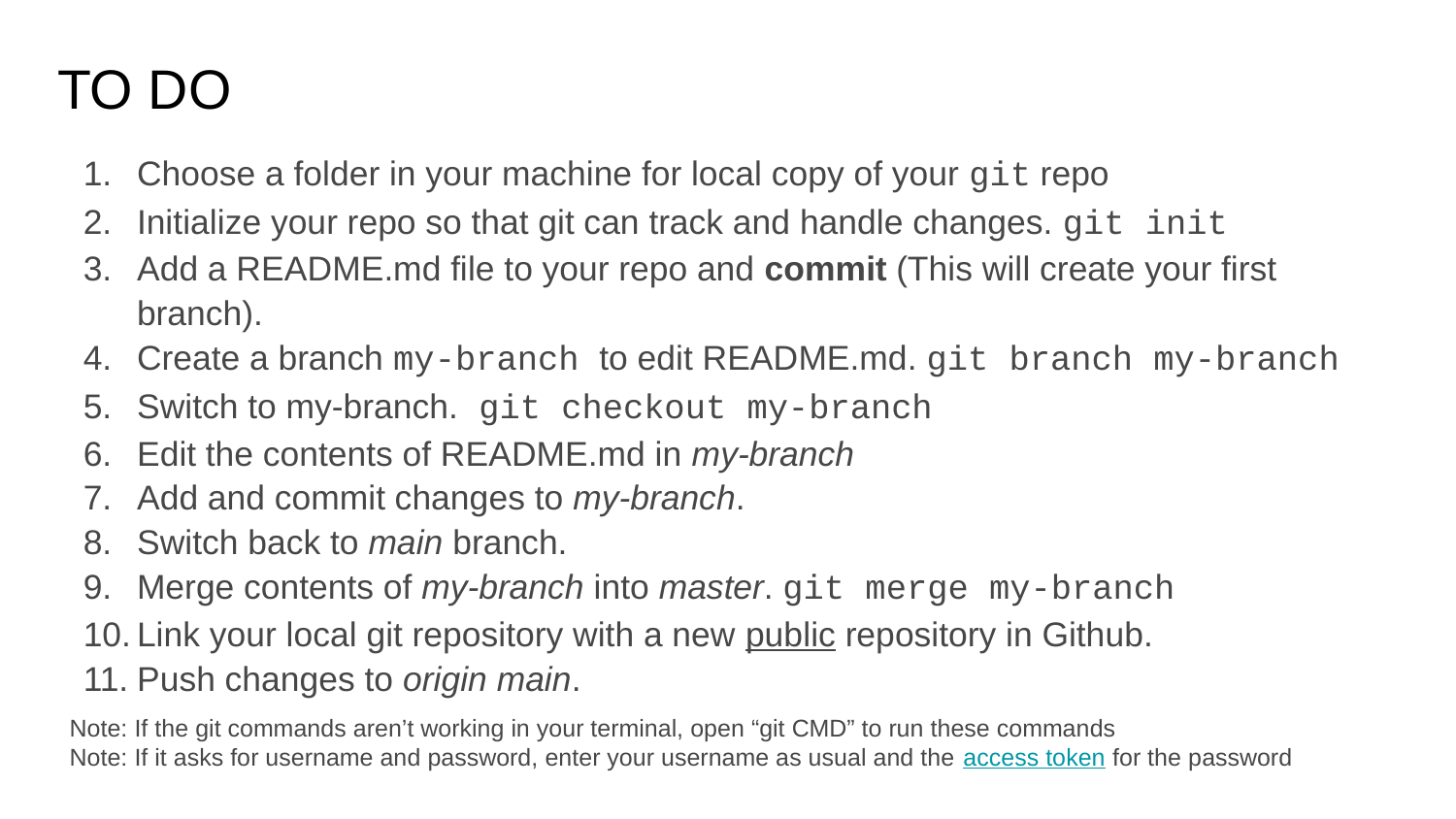

# Choose a folder in your machine for local copy of your git repo
Initialize your repo so that git can track and handle changes. git init
Add a README.md file to your repo and commit (This will create your first branch).
Create a branch my-branch to edit README.md. git branch my-branch
Switch to my-branch. git checkout my-branch
Edit the contents of README.md in my-branch
Add and commit changes to my-branch.
Switch back to main branch.
Merge contents of my-branch into master. git merge my-branch
Link your local git repository with a new public repository in Github.
Push changes to origin main.
TO DO
Note: If the git commands aren’t working in your terminal, open “git CMD” to run these commands
Note: If it asks for username and password, enter your username as usual and the access token for the password